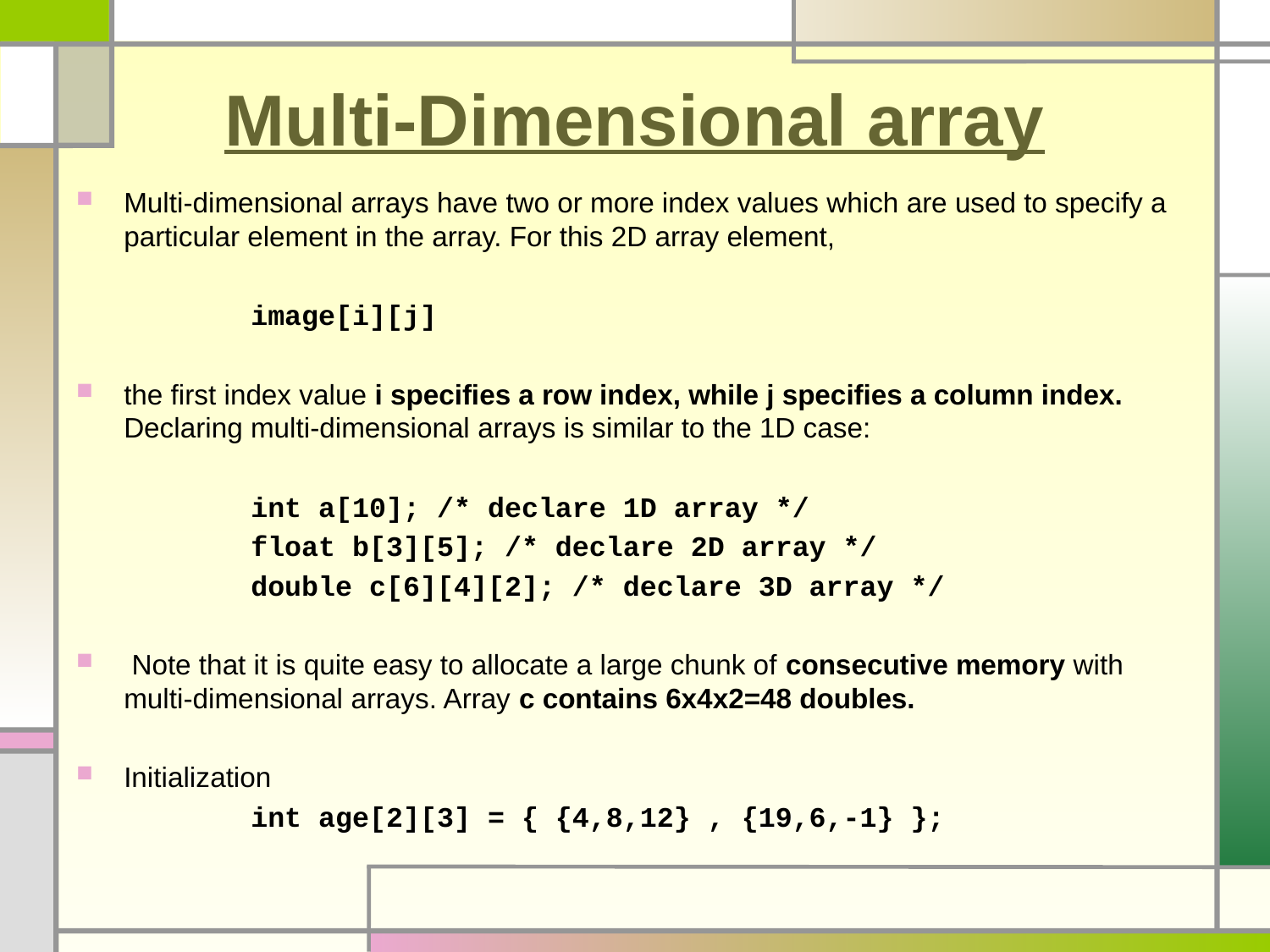

# Multi-Dimensional array
Multi-dimensional arrays have two or more index values which are used to specify a particular element in the array. For this 2D array element,

		image[i][j]

the first index value i specifies a row index, while j specifies a column index. Declaring multi-dimensional arrays is similar to the 1D case:

		int a[10]; /* declare 1D array */
		float b[3][5]; /* declare 2D array */
		double c[6][4][2]; /* declare 3D array */

 Note that it is quite easy to allocate a large chunk of consecutive memory with multi-dimensional arrays. Array c contains 6x4x2=48 doubles.

Initialization
		int age[2][3] = { {4,8,12} , {19,6,-1} };